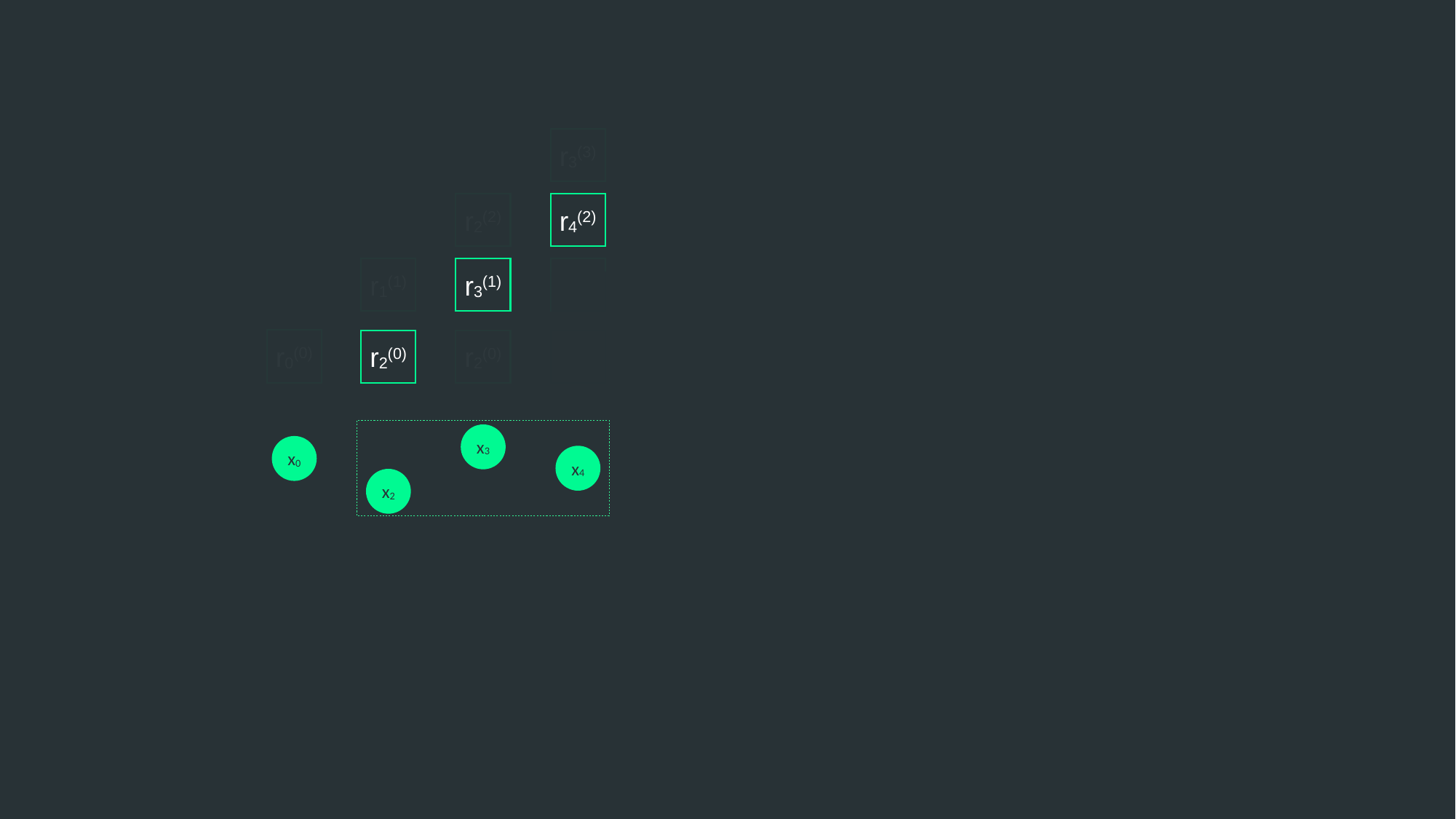

r3(3)

r2(2)
r4(2)

r1(1)
r3(1)
r3(1)

r0(0)
r2(0)
r2(0)
r3(0)

x3
x0
x4
x2